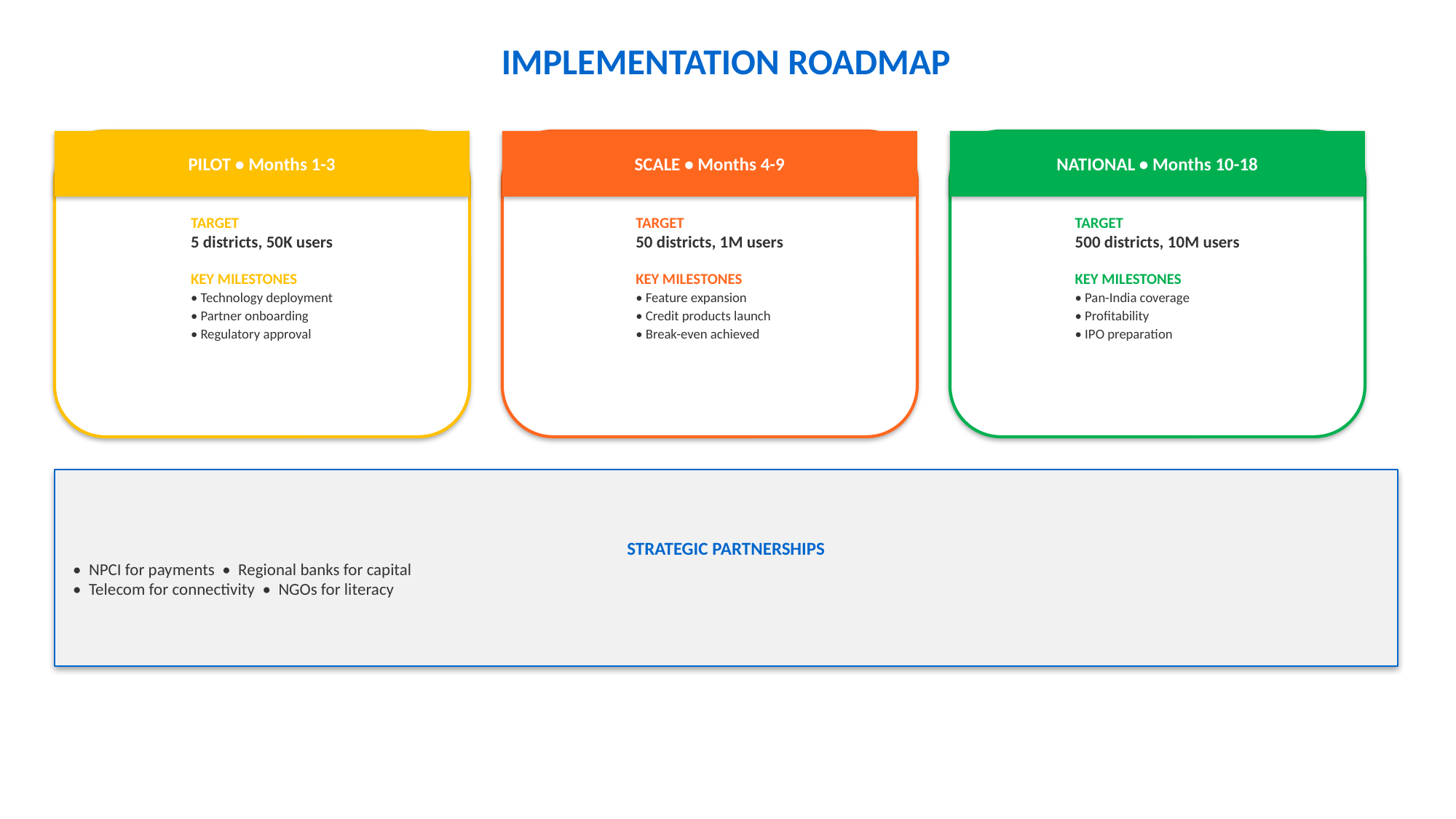

IMPLEMENTATION ROADMAP

PILOT • Months 1-3

SCALE • Months 4-9

NATIONAL • Months 10-18
TARGET
5 districts, 50K users
KEY MILESTONES
• Technology deployment
• Partner onboarding
• Regulatory approval
TARGET
50 districts, 1M users
KEY MILESTONES
• Feature expansion
• Credit products launch
• Break-even achieved
TARGET
500 districts, 10M users
KEY MILESTONES
• Pan-India coverage
• Profitability
• IPO preparation
STRATEGIC PARTNERSHIPS
  •  NPCI for payments  •  Regional banks for capital
  •  Telecom for connectivity  •  NGOs for literacy